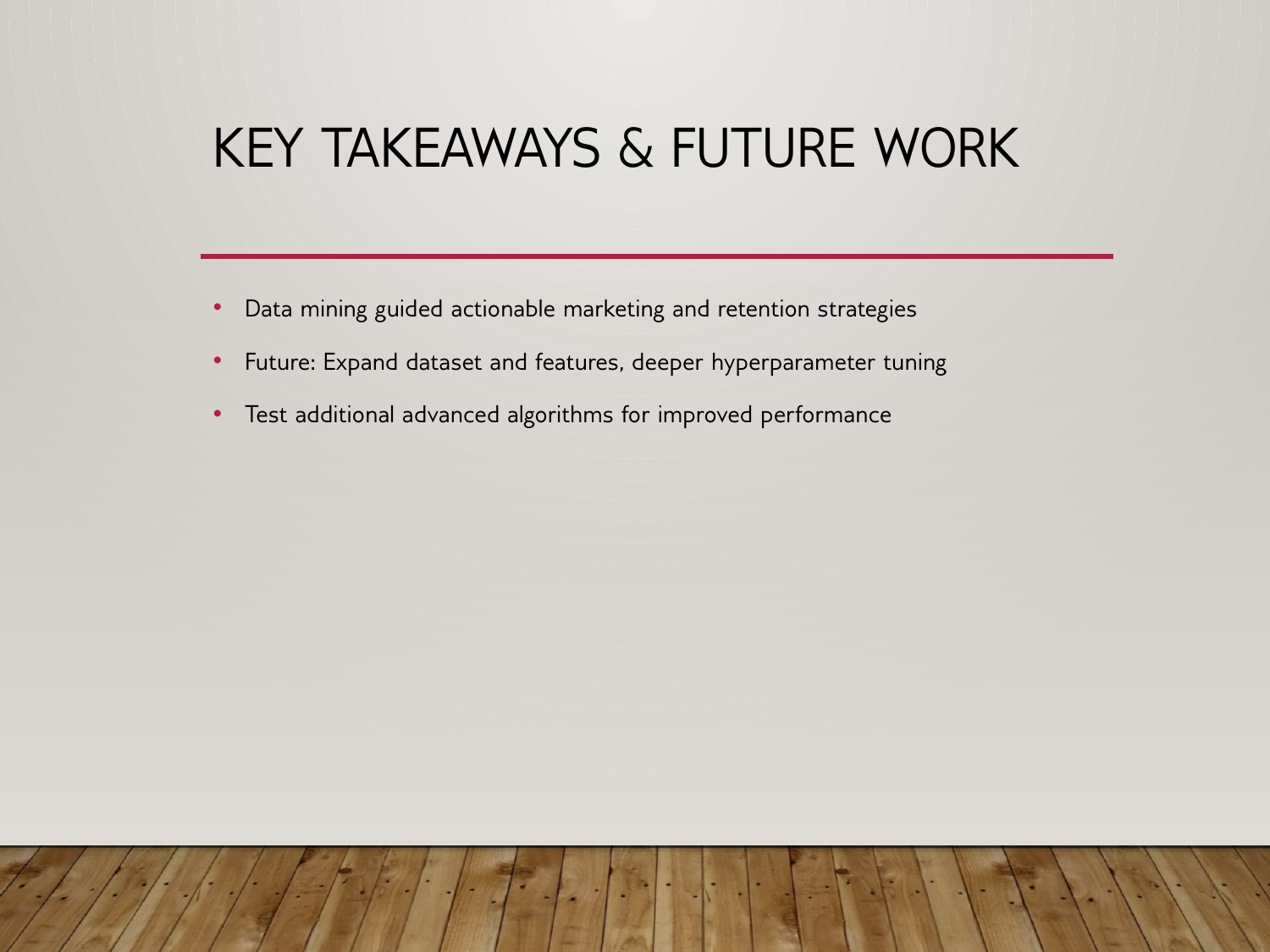

# Key Takeaways & Future Work
Data mining guided actionable marketing and retention strategies
Future: Expand dataset and features, deeper hyperparameter tuning
Test additional advanced algorithms for improved performance